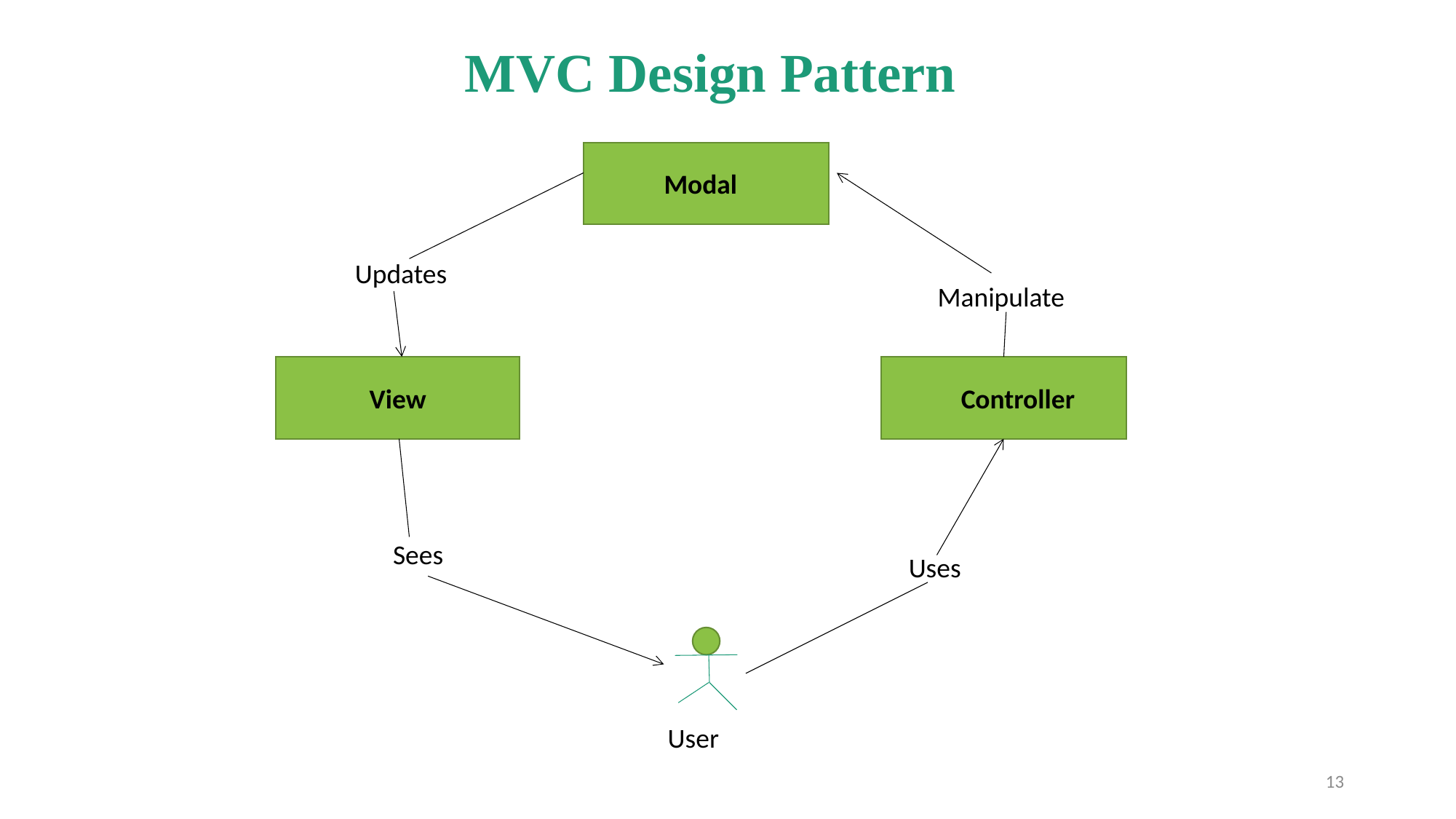

MVC Design Pattern

      Modal
Updates
Manipulate
View

Controller
Sees
Uses

        User
13